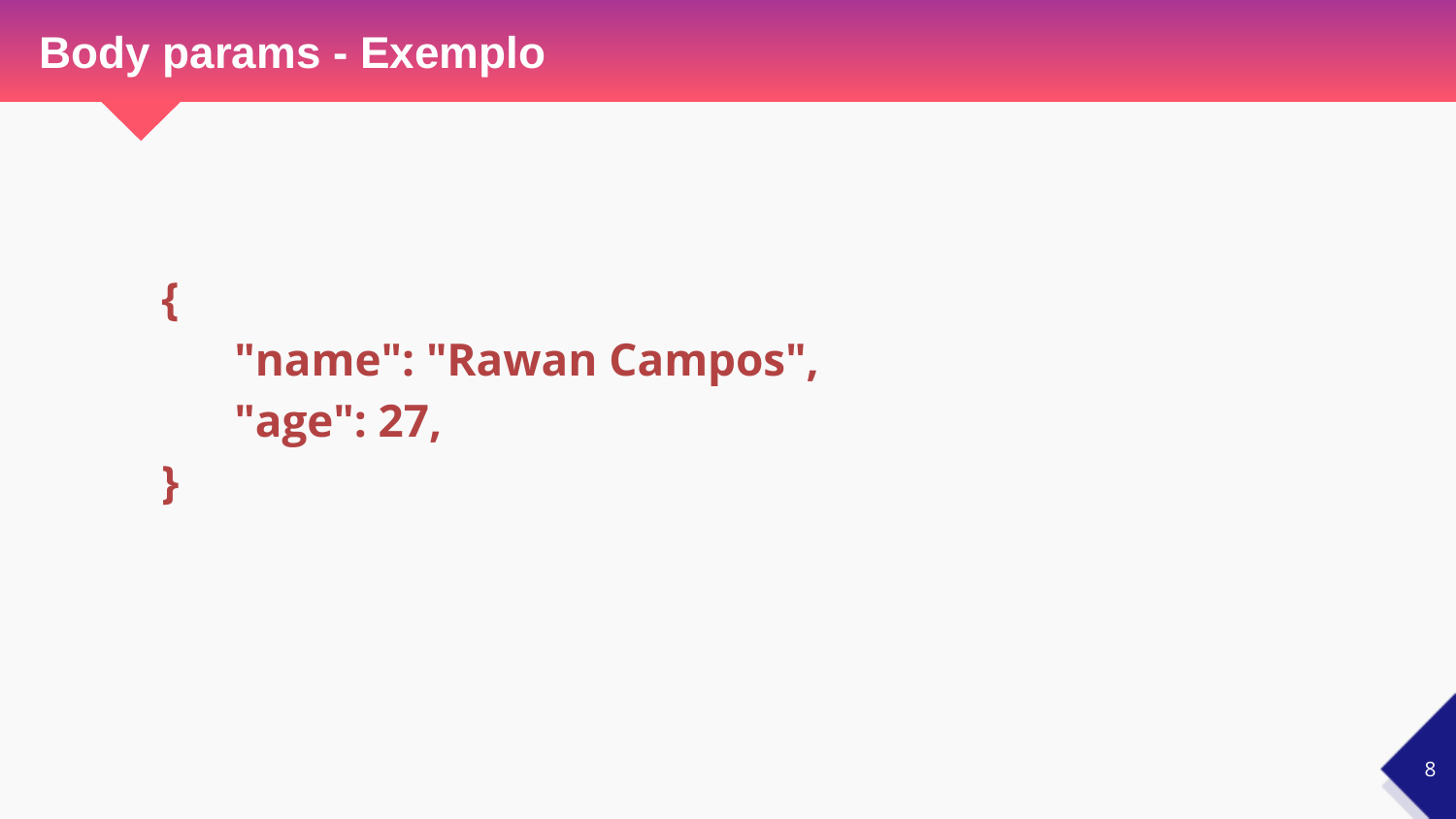

# Body params - Exemplo
{
"name": "Rawan Campos",
"age": 27,
}

8